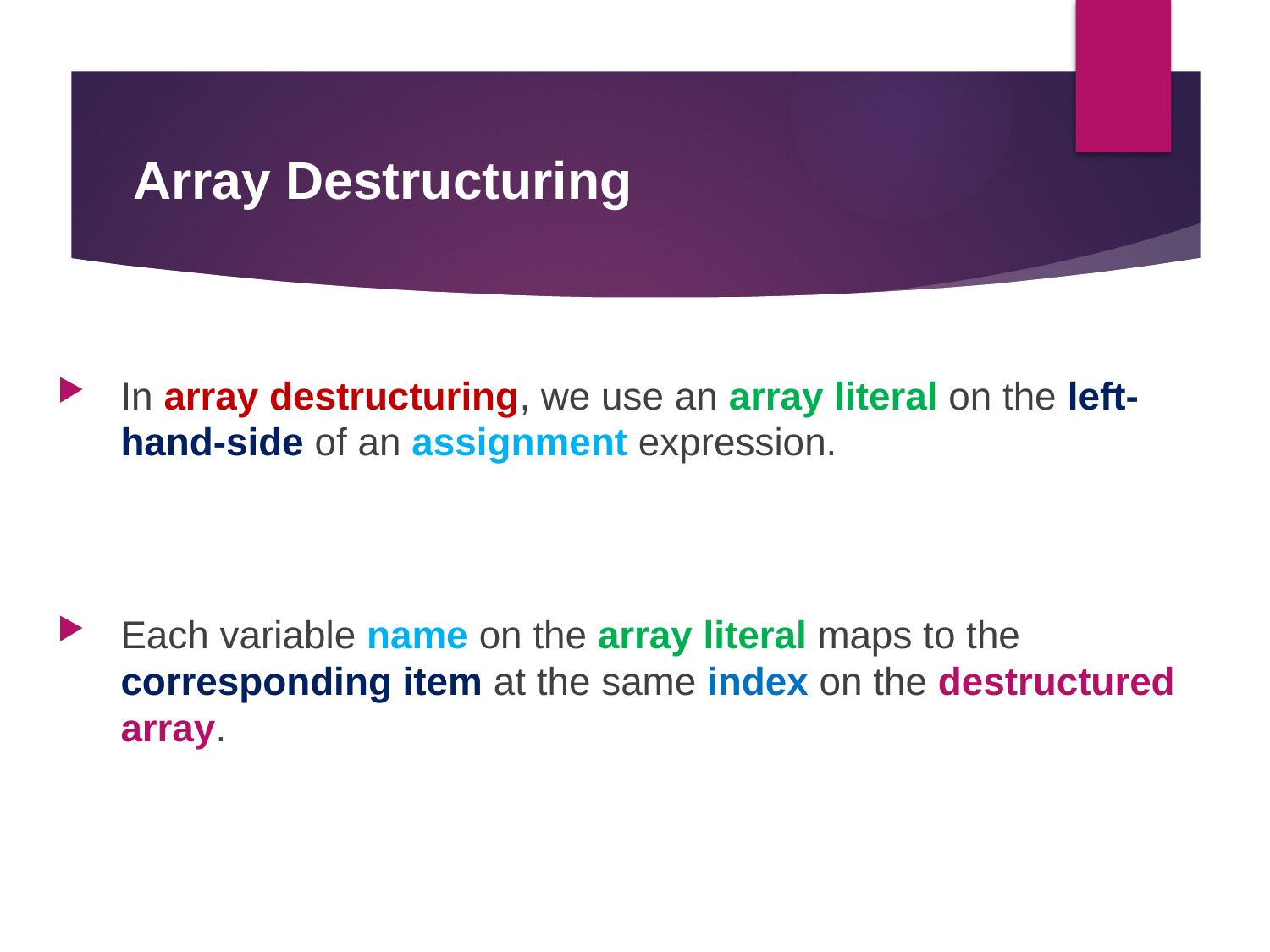

# Array Destructuring

In array destructuring, we use an array literal on the left-hand-side of an assignment expression.

Each variable name on the array literal maps to the corresponding item at the same index on the destructured array.